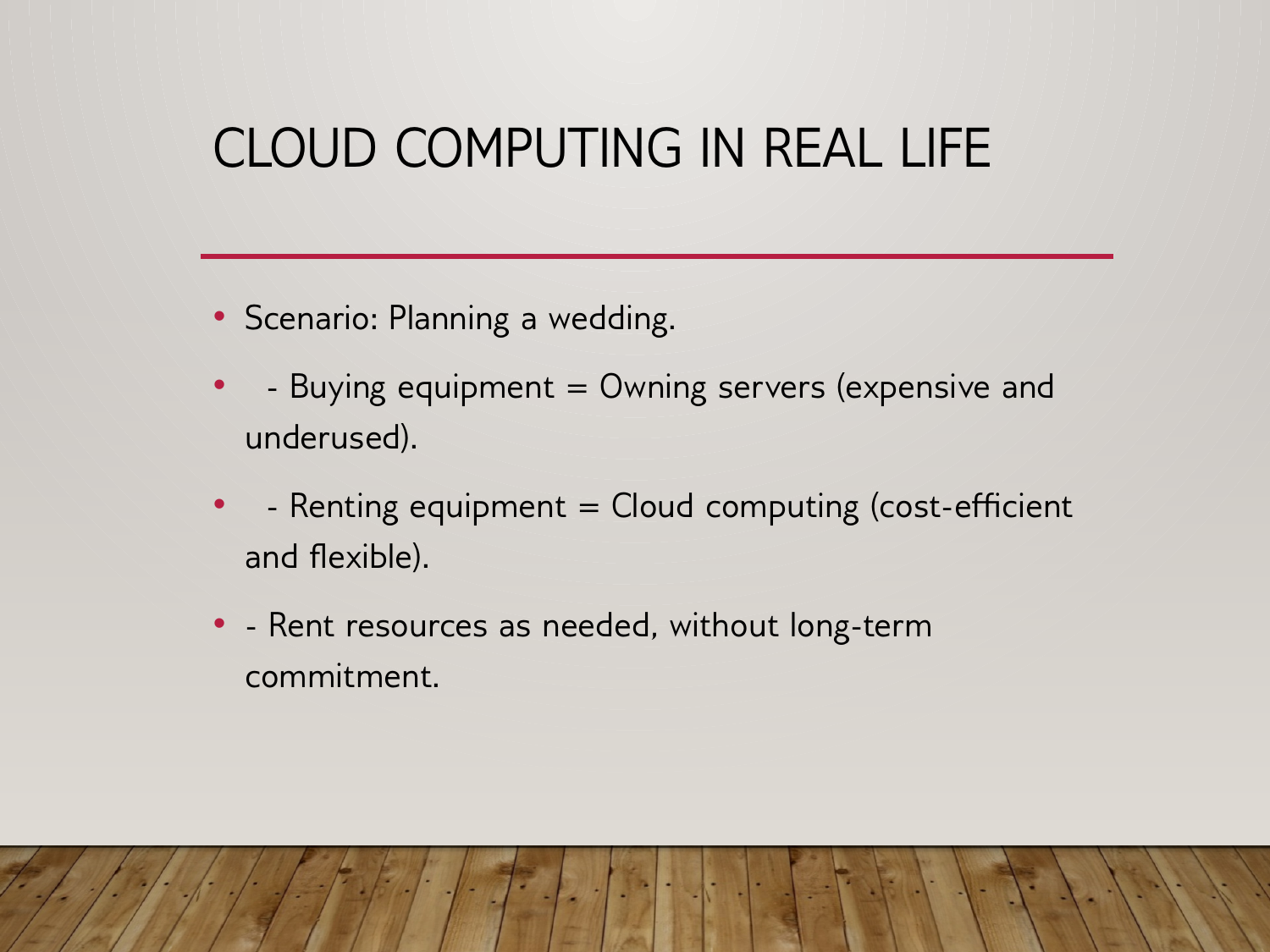

# Cloud Computing in Real Life
Scenario: Planning a wedding.
  - Buying equipment = Owning servers (expensive and underused).
  - Renting equipment = Cloud computing (cost-efficient and flexible).
- Rent resources as needed, without long-term commitment.